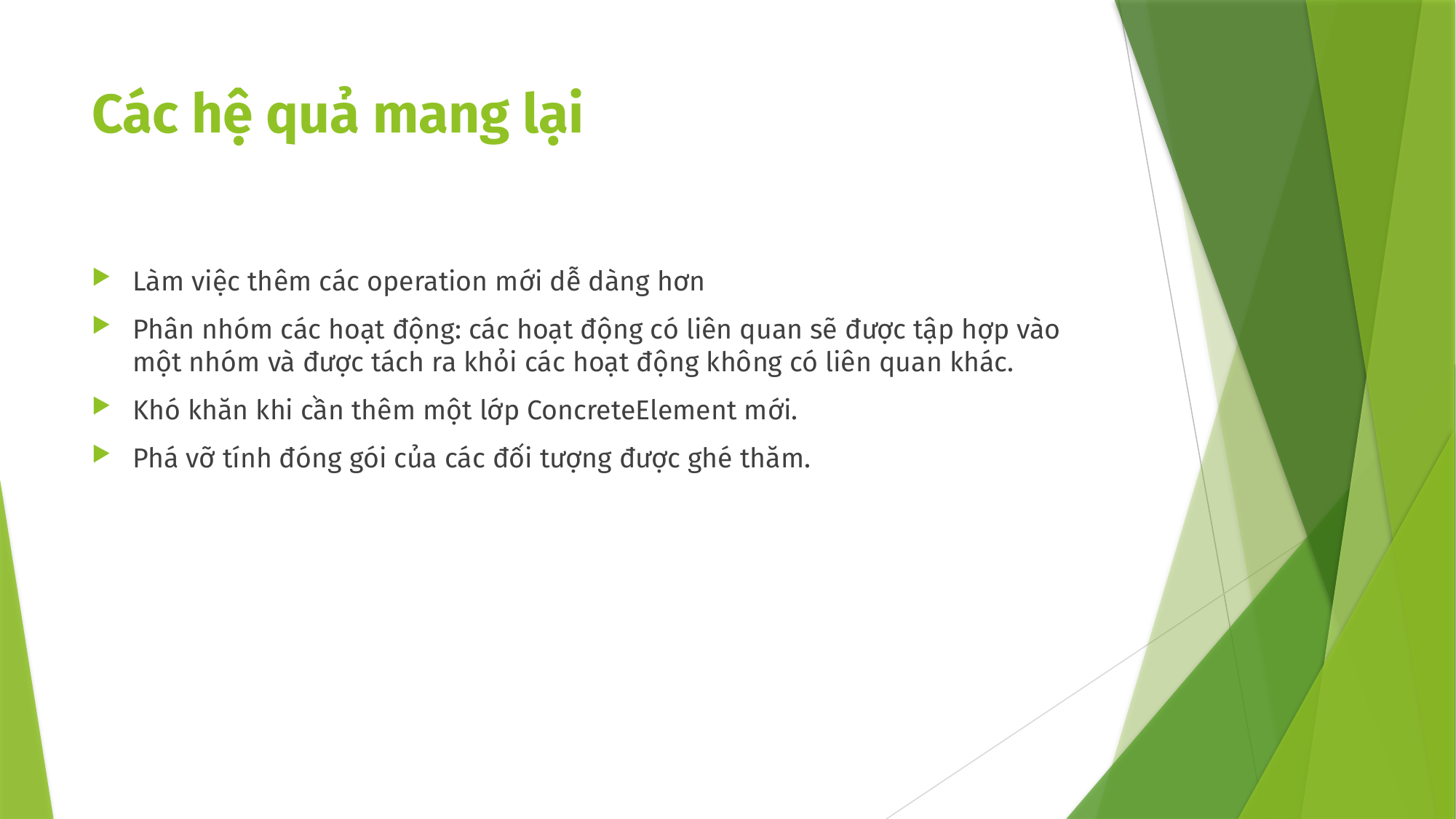

# Các hệ quả mang lại
Làm việc thêm các operation mới dễ dàng hơn
Phân nhóm các hoạt động: các hoạt động có liên quan sẽ được tập hợp vào một nhóm và được tách ra khỏi các hoạt động không có liên quan khác.
Khó khăn khi cần thêm một lớp ConcreteElement mới.
Phá vỡ tính đóng gói của các đối tượng được ghé thăm.